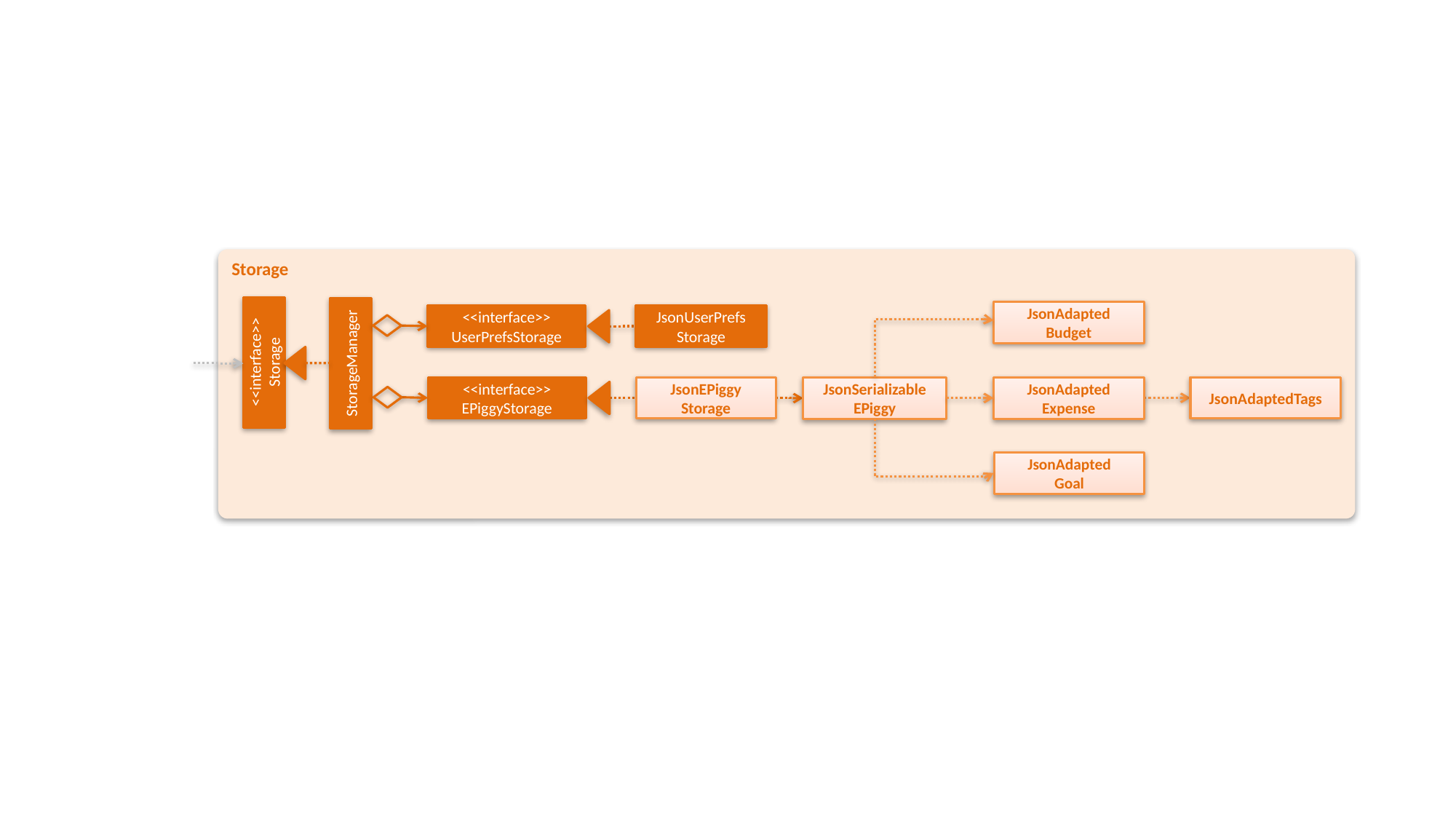

Storage
JsonAdapted
Budget
<<interface>>
UserPrefsStorage
JsonUserPrefs
Storage

<<interface>>
Storage
StorageManager

<<interface>>
EPiggyStorage
JsonEPiggy
Storage
JsonAdaptedTags
JsonAdapted
Expense
JsonSerializable
EPiggy

JsonAdapted
Goal